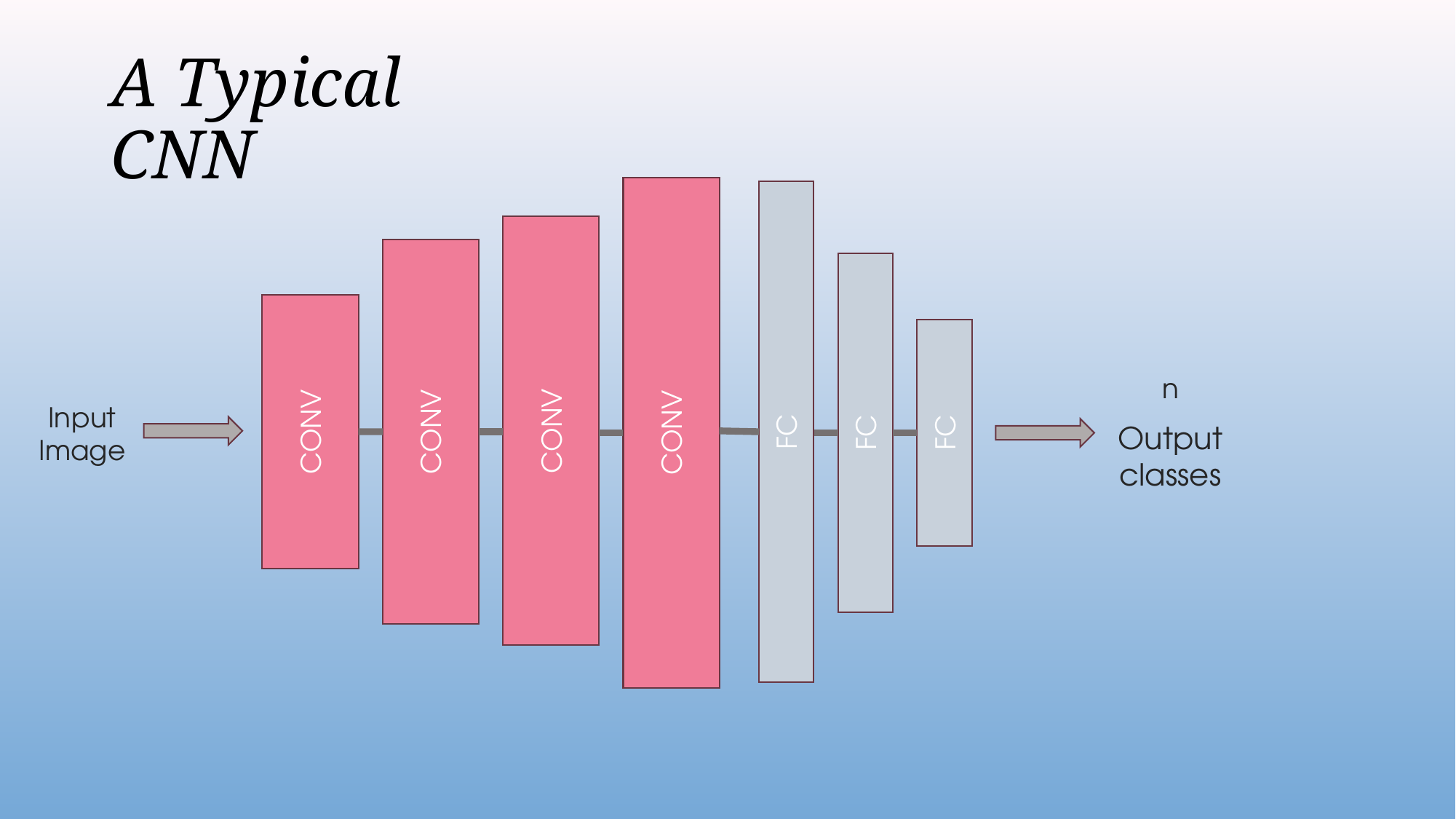

A Typical CNN
CONV
FC
CONV
CONV
FC
CONV
n
Output classes
Input Image
FC